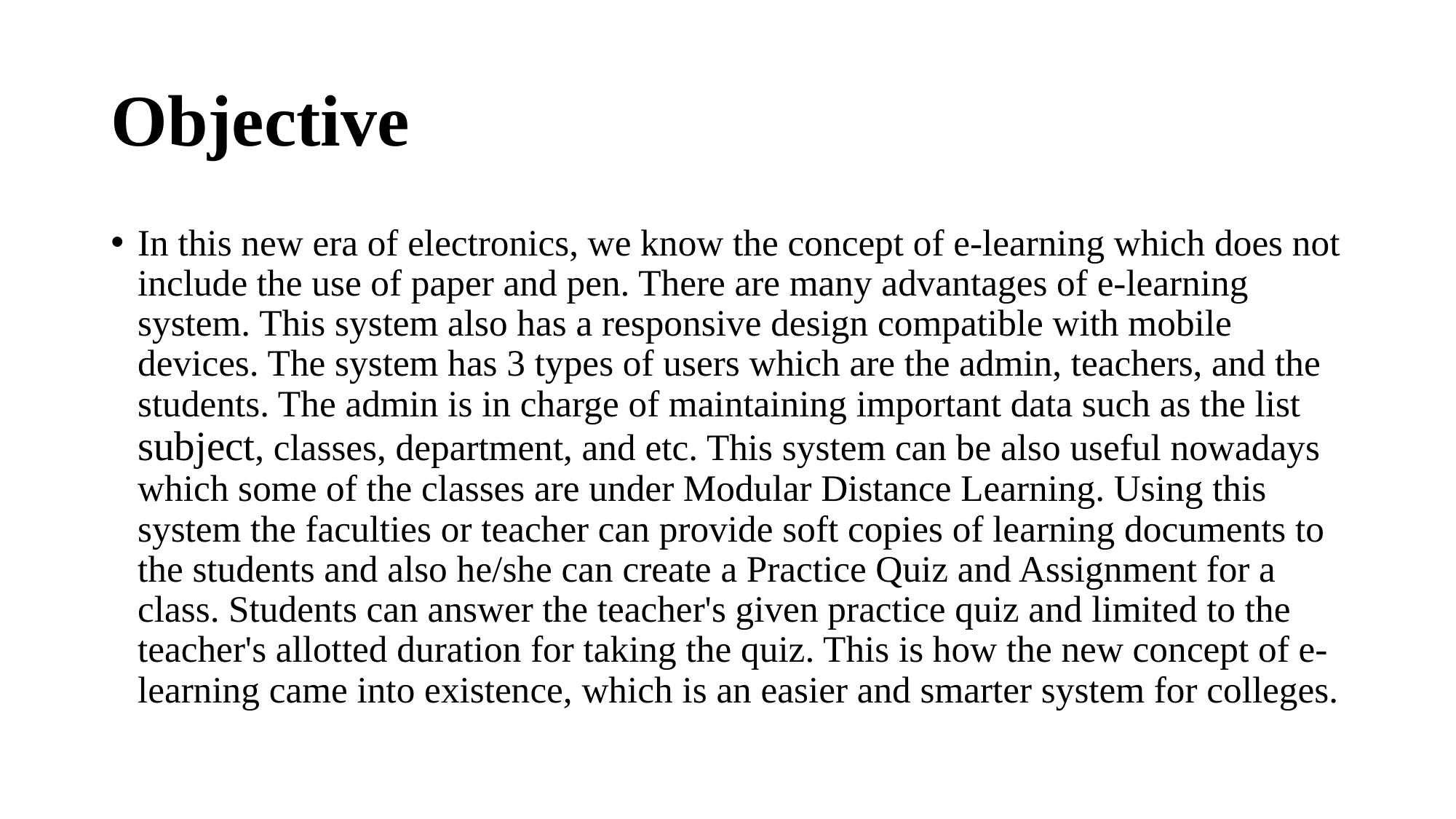

# Objective
In this new era of electronics, we know the concept of e-learning which does not include the use of paper and pen. There are many advantages of e-learning system. This system also has a responsive design compatible with mobile devices. The system has 3 types of users which are the admin, teachers, and the students. The admin is in charge of maintaining important data such as the list subject, classes, department, and etc. This system can be also useful nowadays which some of the classes are under Modular Distance Learning. Using this system the faculties or teacher can provide soft copies of learning documents to the students and also he/she can create a Practice Quiz and Assignment for a class. Students can answer the teacher's given practice quiz and limited to the teacher's allotted duration for taking the quiz. This is how the new concept of e-learning came into existence, which is an easier and smarter system for colleges.